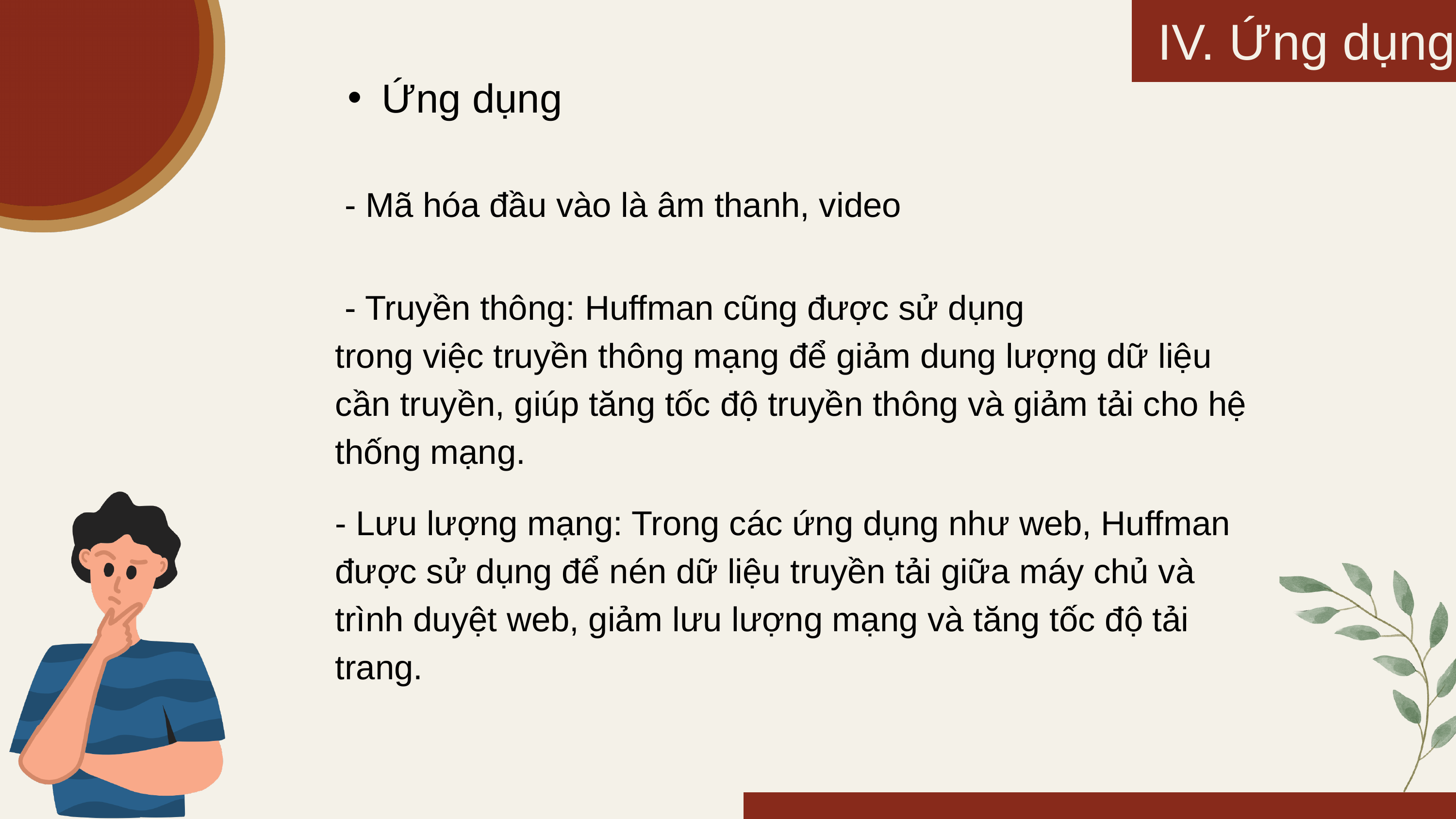

IV. Ứng dụng
Ứng dụng

 - Mã hóa đầu vào là âm thanh, video

 - Truyền thông: Huffman cũng được sử dụng
trong việc truyền thông mạng để giảm dung lượng dữ liệu cần truyền, giúp tăng tốc độ truyền thông và giảm tải cho hệ thống mạng.

- Lưu lượng mạng: Trong các ứng dụng như web, Huffman được sử dụng để nén dữ liệu truyền tải giữa máy chủ và trình duyệt web, giảm lưu lượng mạng và tăng tốc độ tải trang.